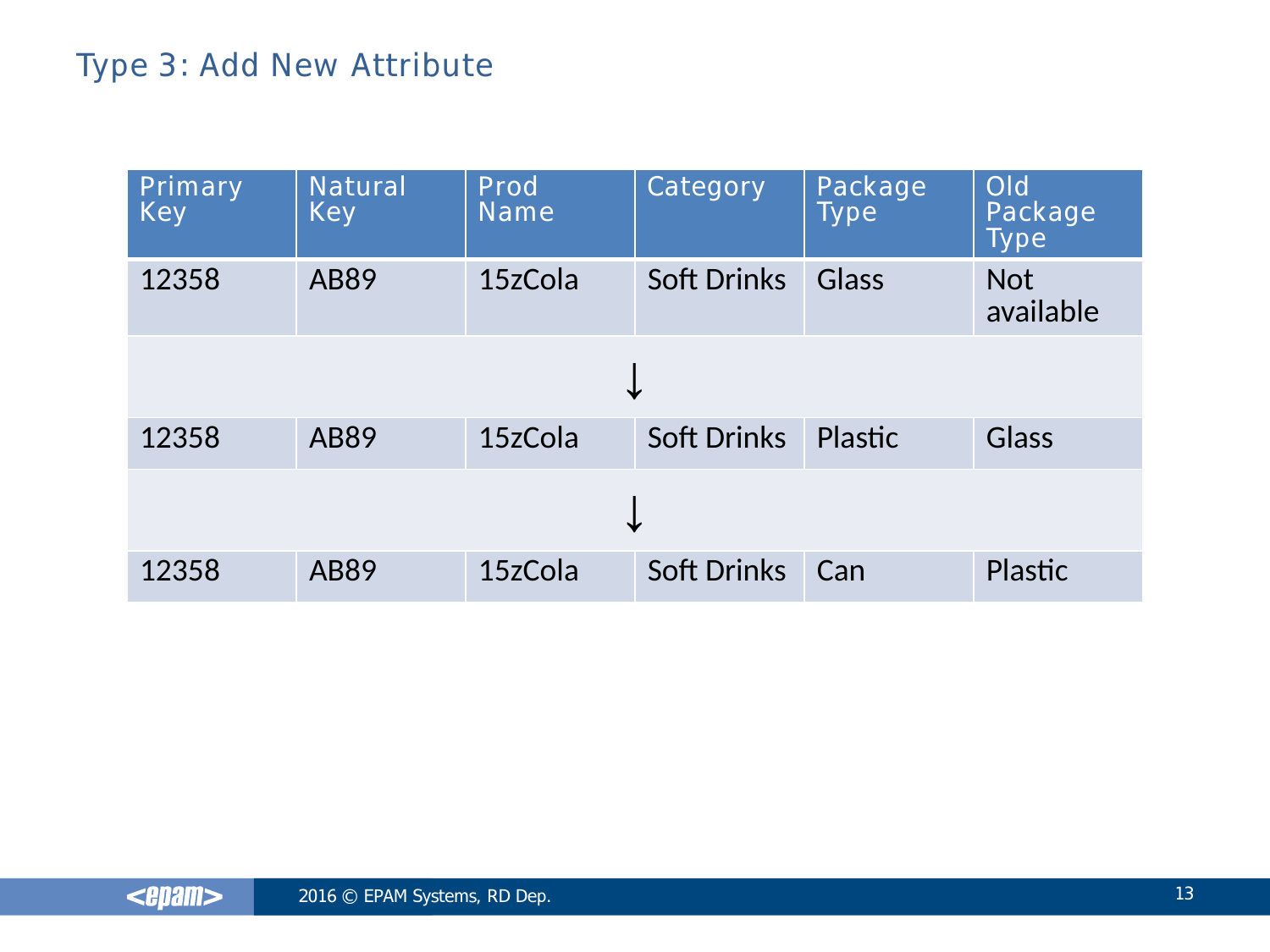

# Type 3: Add New Attribute
| Primary Key | Natural Key | Prod Name | Category | Package Type | Old Package Type |
| --- | --- | --- | --- | --- | --- |
| 12358 | AB89 | 15zCola | Soft Drinks | Glass | Not available |
| ↓ |  |  |  |  |  |
| 12358 | AB89 | 15zCola | Soft Drinks | Plastic | Glass |
| ↓ |  |  |  |  |  |
| 12358 | AB89 | 15zCola | Soft Drinks | Can | Plastic |
13
2016 © EPAM Systems, RD Dep.